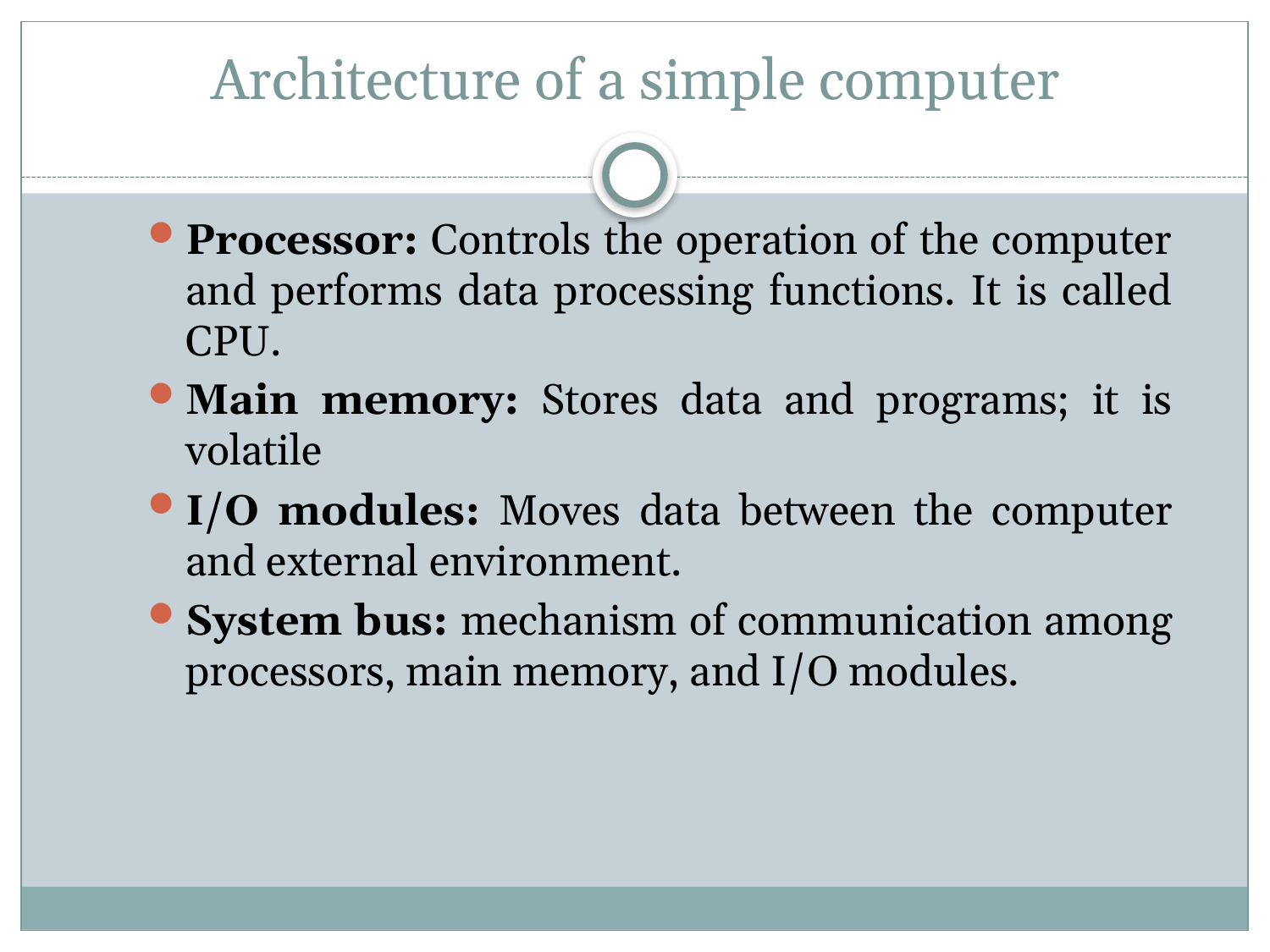

# Architecture of a simple computer
Processor: Controls the operation of the computer and performs data processing functions. It is called CPU.
Main memory: Stores data and programs; it is volatile
I/O modules: Moves data between the computer and external environment.
System bus: mechanism of communication among processors, main memory, and I/O modules.